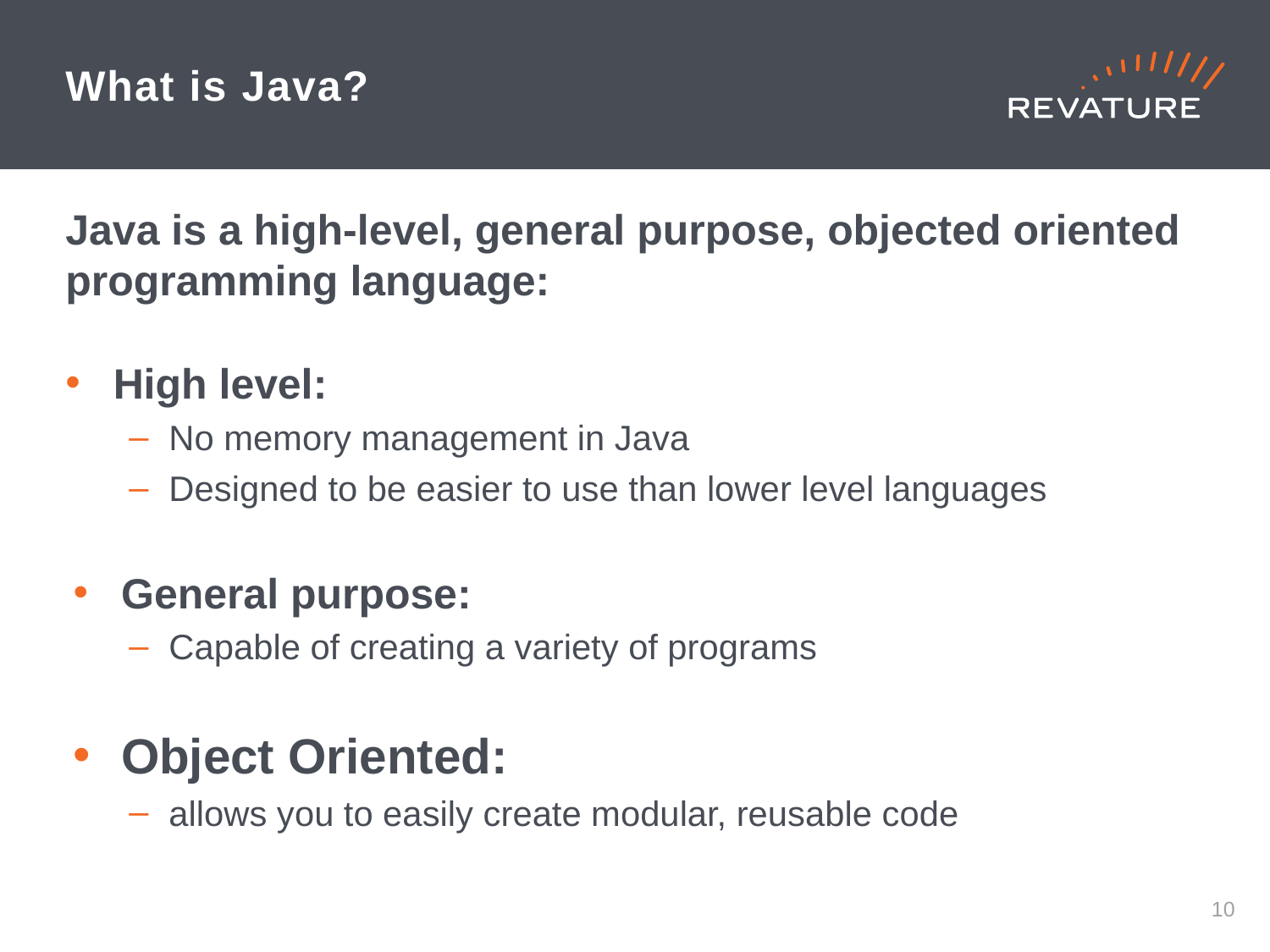

# What is Java?
Java is a high-level, general purpose, objected oriented programming language:

High level:
No memory management in Java
Designed to be easier to use than lower level languages

General purpose:
Capable of creating a variety of programs

Object Oriented:
allows you to easily create modular, reusable code

10